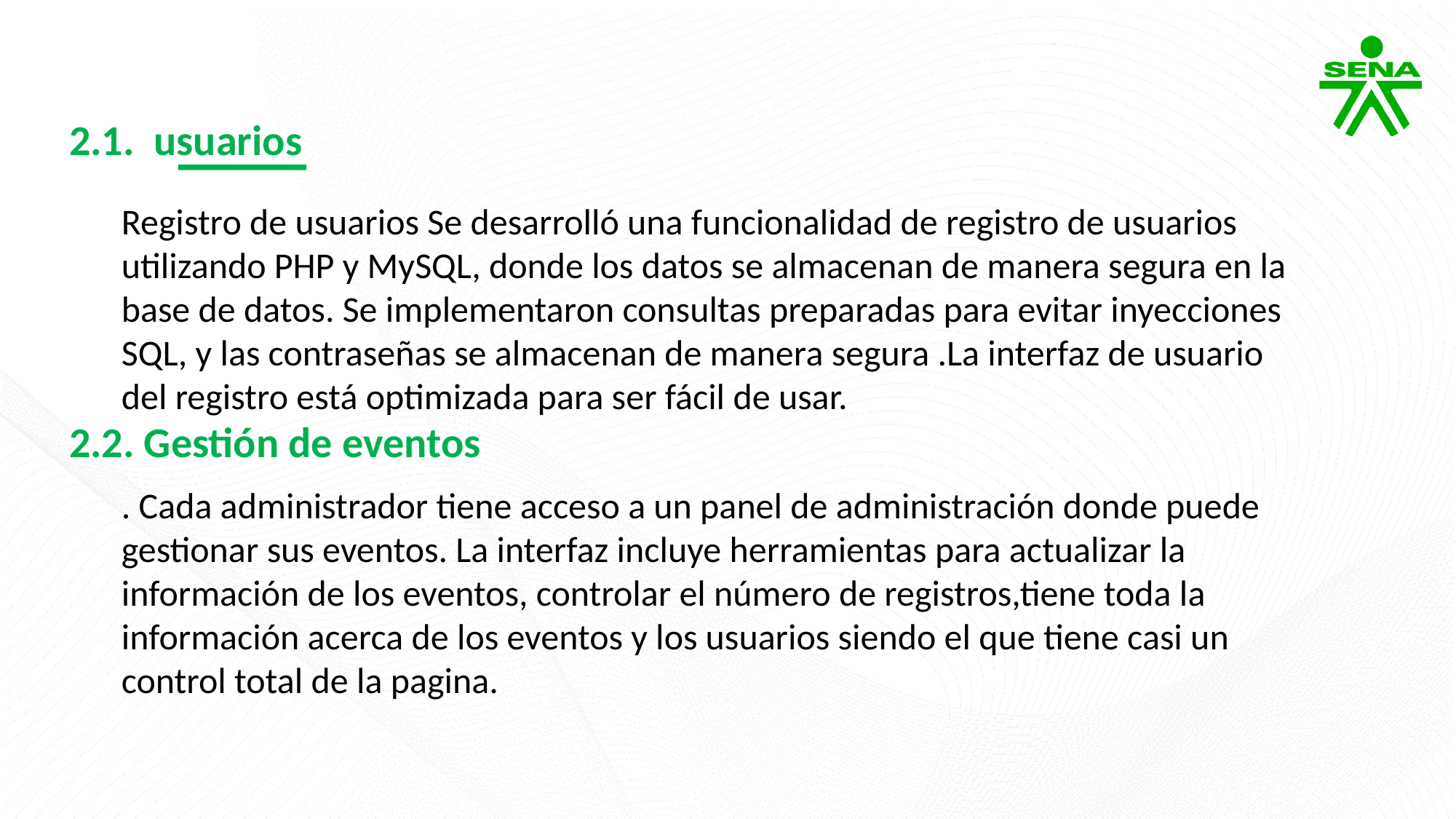

2.1.  usuarios

Registro de usuarios Se desarrolló una funcionalidad de registro de usuarios utilizando PHP y MySQL, donde los datos se almacenan de manera segura en la base de datos. Se implementaron consultas preparadas para evitar inyecciones SQL, y las contraseñas se almacenan de manera segura .La interfaz de usuario del registro está optimizada para ser fácil de usar.
2.2. Gestión de eventos
. Cada administrador tiene acceso a un panel de administración donde puede gestionar sus eventos. La interfaz incluye herramientas para actualizar la información de los eventos, controlar el número de registros,tiene toda la información acerca de los eventos y los usuarios siendo el que tiene casi un control total de la pagina.